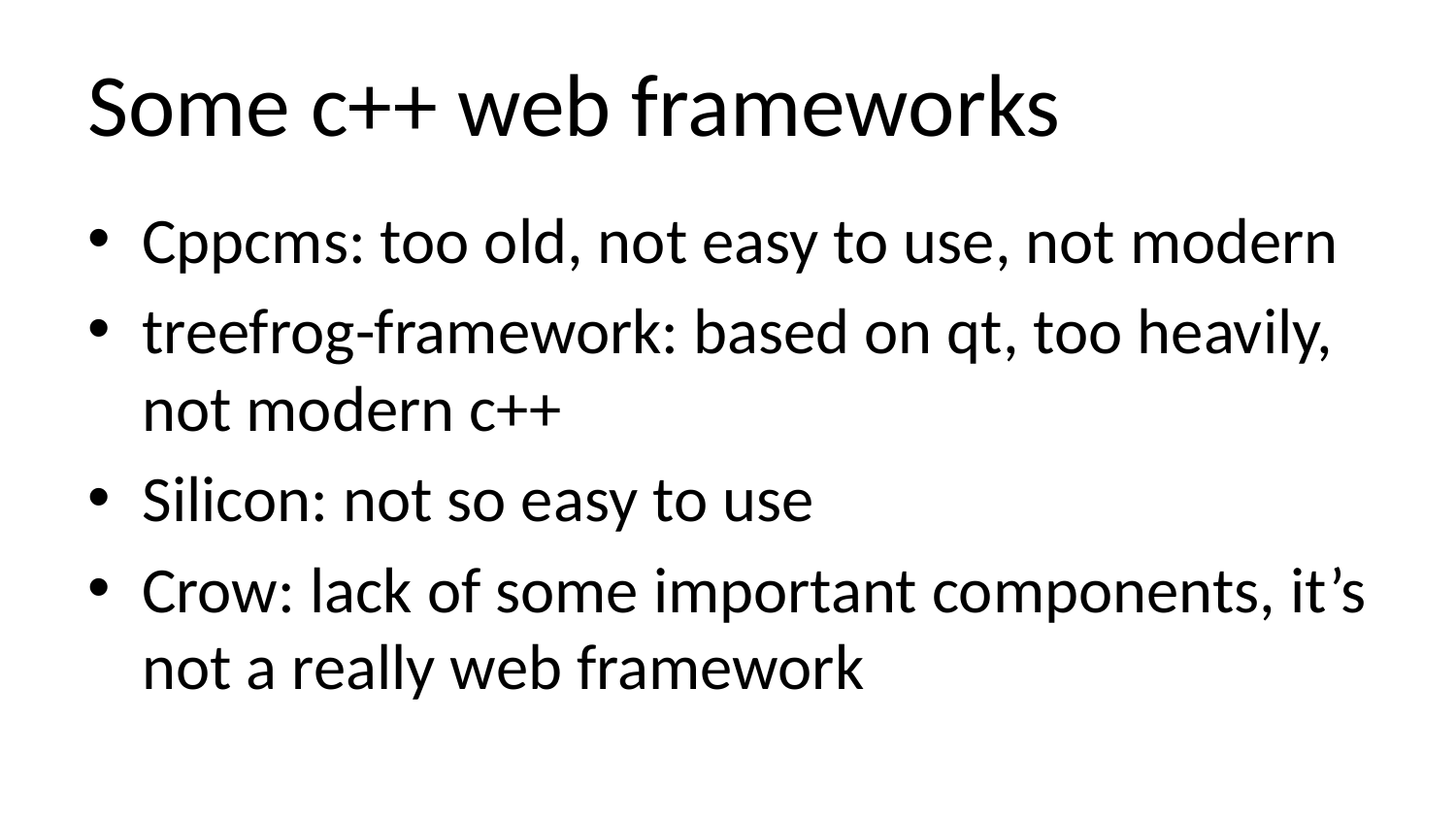

# Some c++ web frameworks
Cppcms: too old, not easy to use, not modern
treefrog-framework: based on qt, too heavily, not modern c++
Silicon: not so easy to use
Crow: lack of some important components, it’s not a really web framework